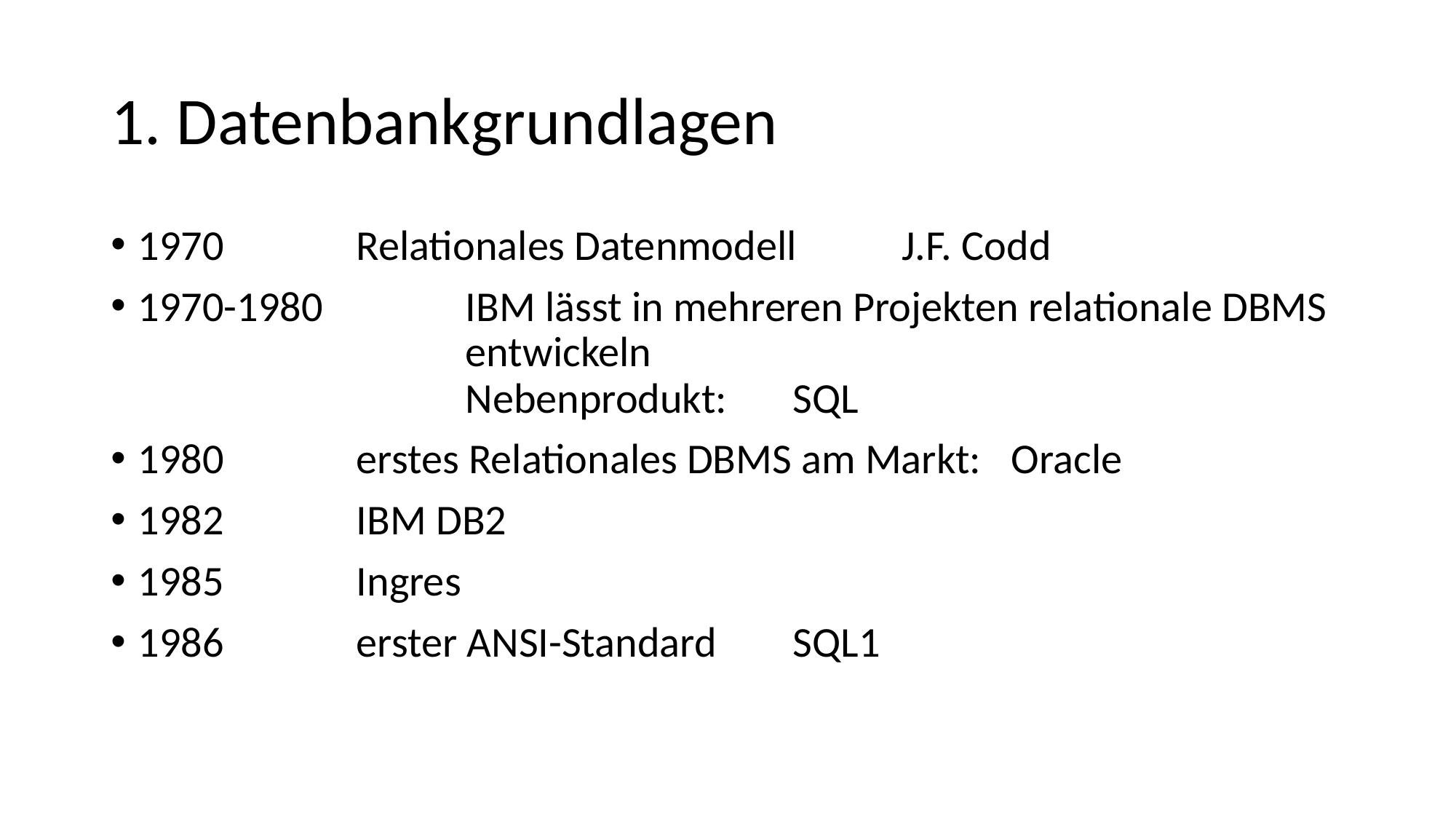

# 1. Datenbankgrundlagen
1970 		Relationales Datenmodell	J.F. Codd
1970-1980		IBM lässt in mehreren Projekten relationale DBMS
			entwickeln
			Nebenprodukt:	SQL
1980		erstes Relationales DBMS am Markt:	Oracle
1982		IBM DB2
1985		Ingres
1986		erster ANSI-Standard	SQL1